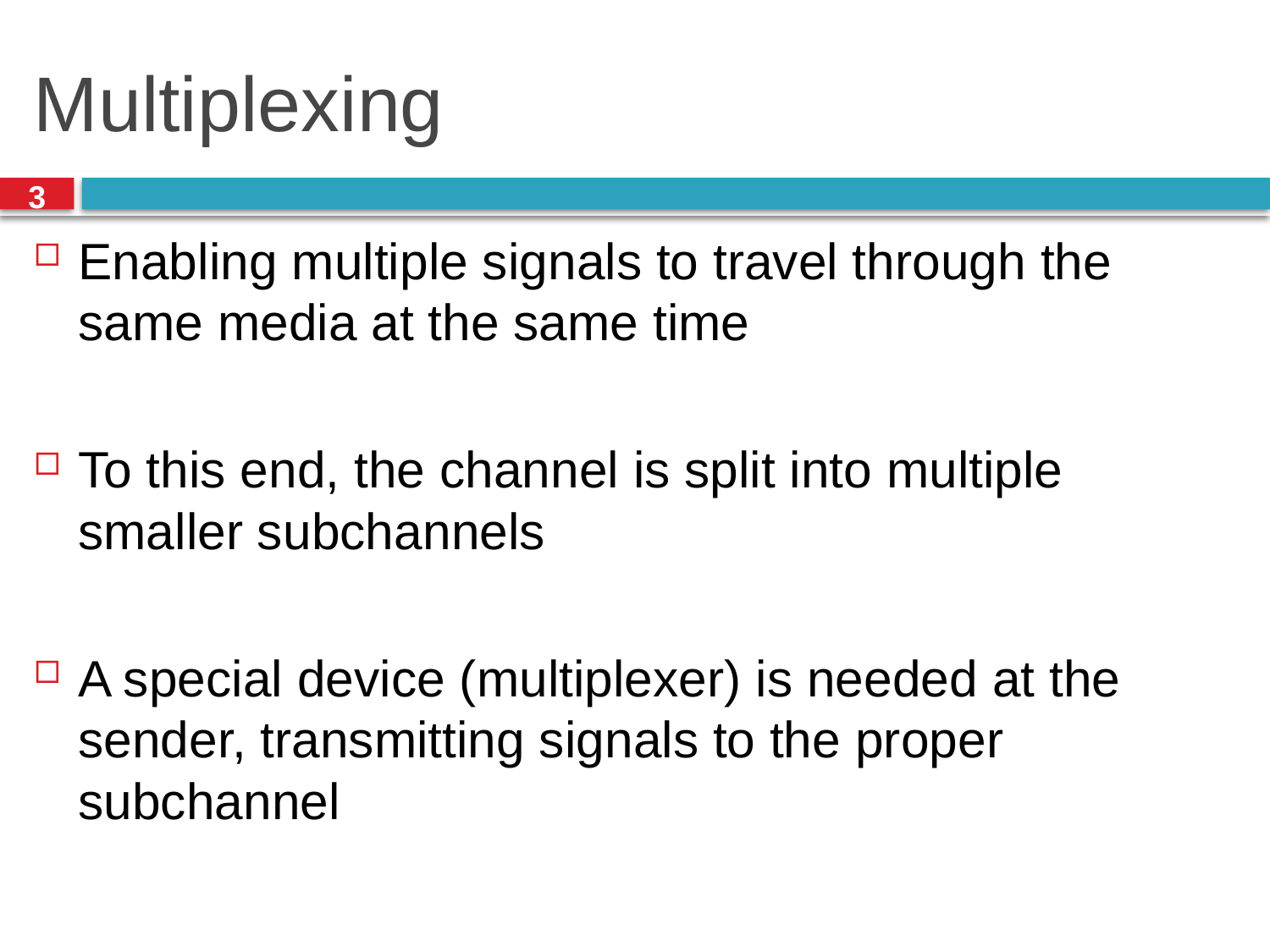

# Multiplexing
3
Enabling multiple signals to travel through the same media at the same time

To this end, the channel is split into multiple smaller subchannels

A special device (multiplexer) is needed at the sender, transmitting signals to the proper subchannel